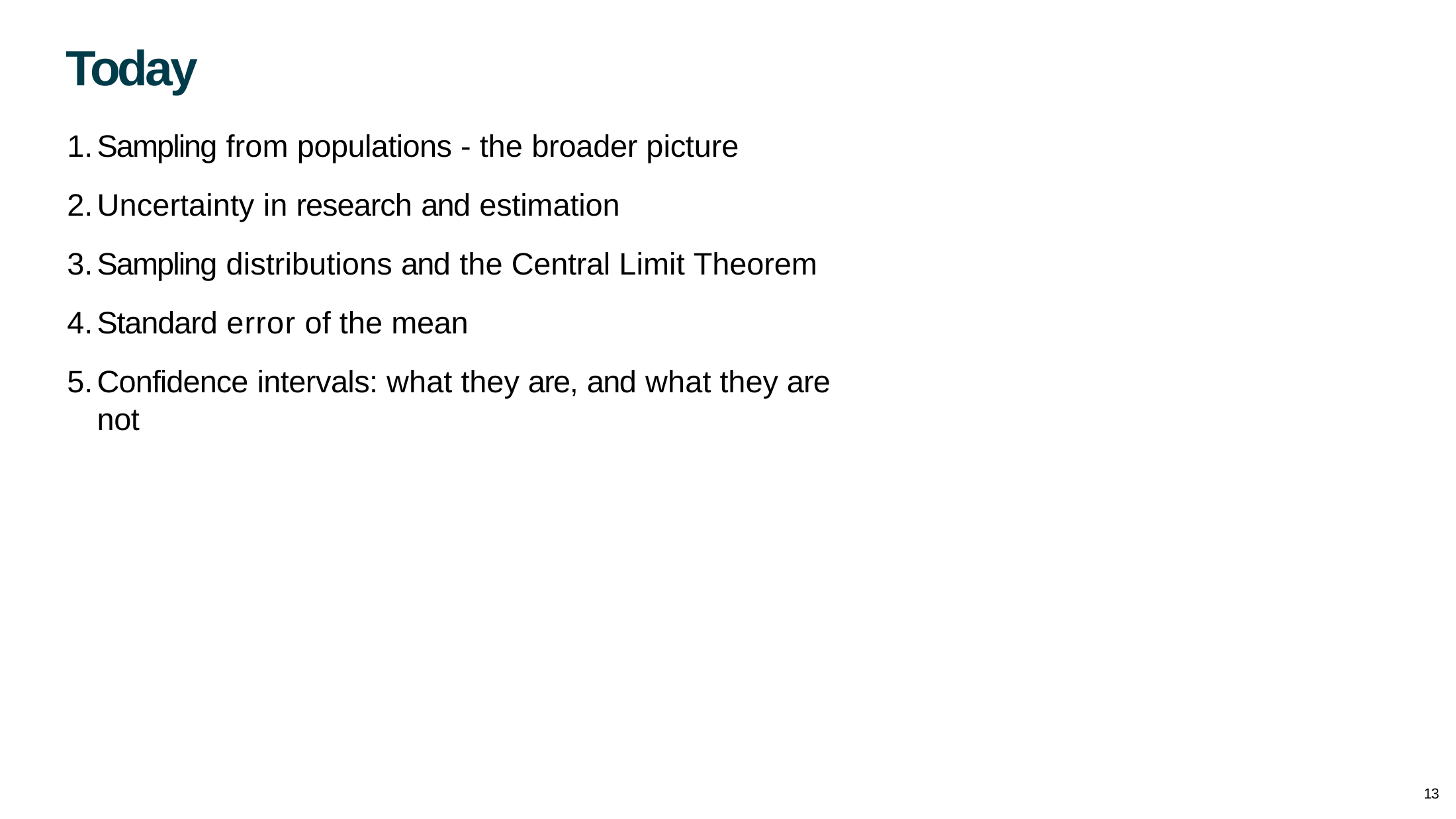

# Today
Sampling from populations - the broader picture
Uncertainty in research and estimation
Sampling distributions and the Central Limit Theorem
Standard error of the mean
Confidence intervals: what they are, and what they are not
13